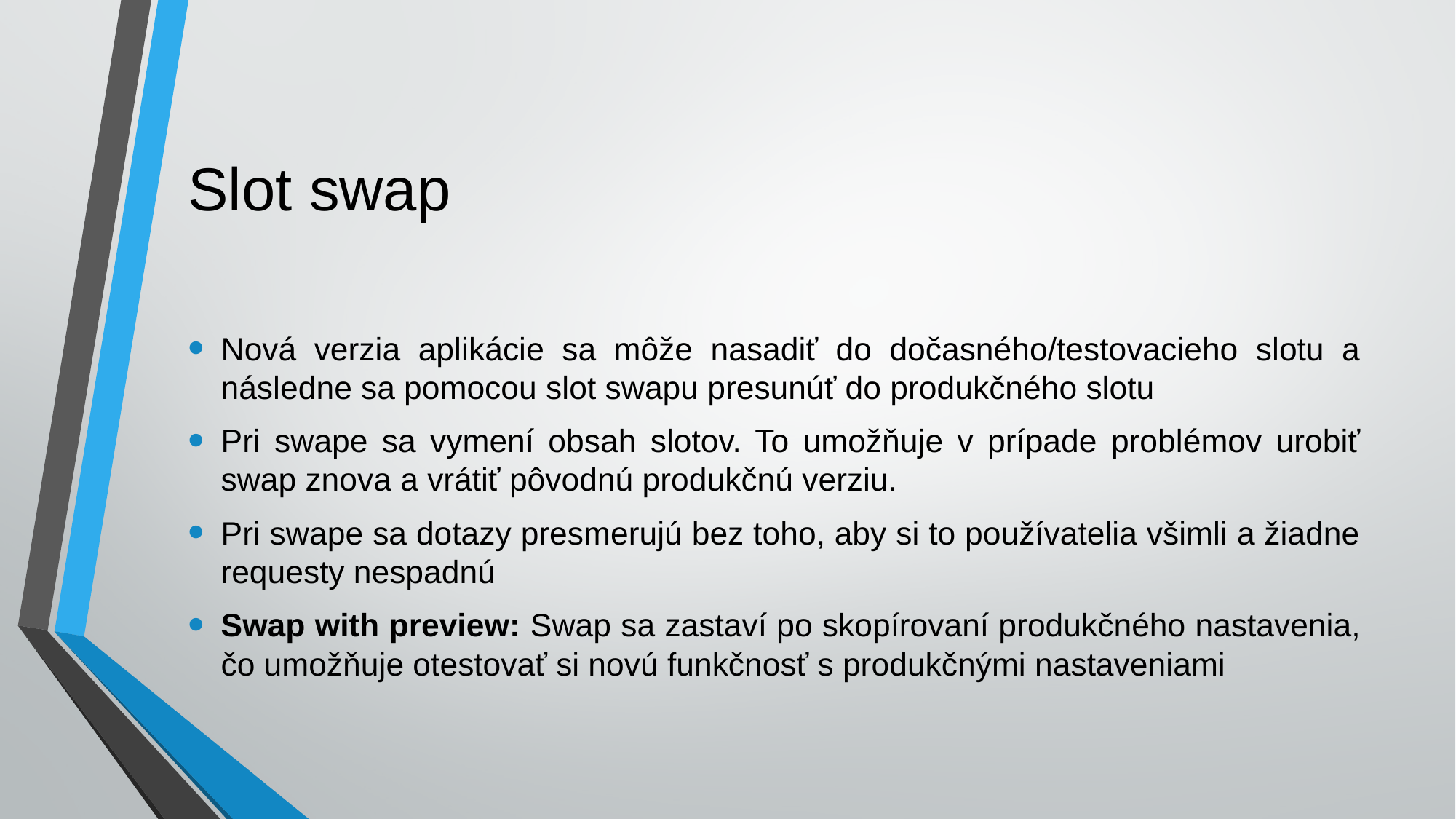

# Slot swap
Nová verzia aplikácie sa môže nasadiť do dočasného/testovacieho slotu a následne sa pomocou slot swapu presunúť do produkčného slotu
Pri swape sa vymení obsah slotov. To umožňuje v prípade problémov urobiť swap znova a vrátiť pôvodnú produkčnú verziu.
Pri swape sa dotazy presmerujú bez toho, aby si to používatelia všimli a žiadne requesty nespadnú
Swap with preview: Swap sa zastaví po skopírovaní produkčného nastavenia, čo umožňuje otestovať si novú funkčnosť s produkčnými nastaveniami